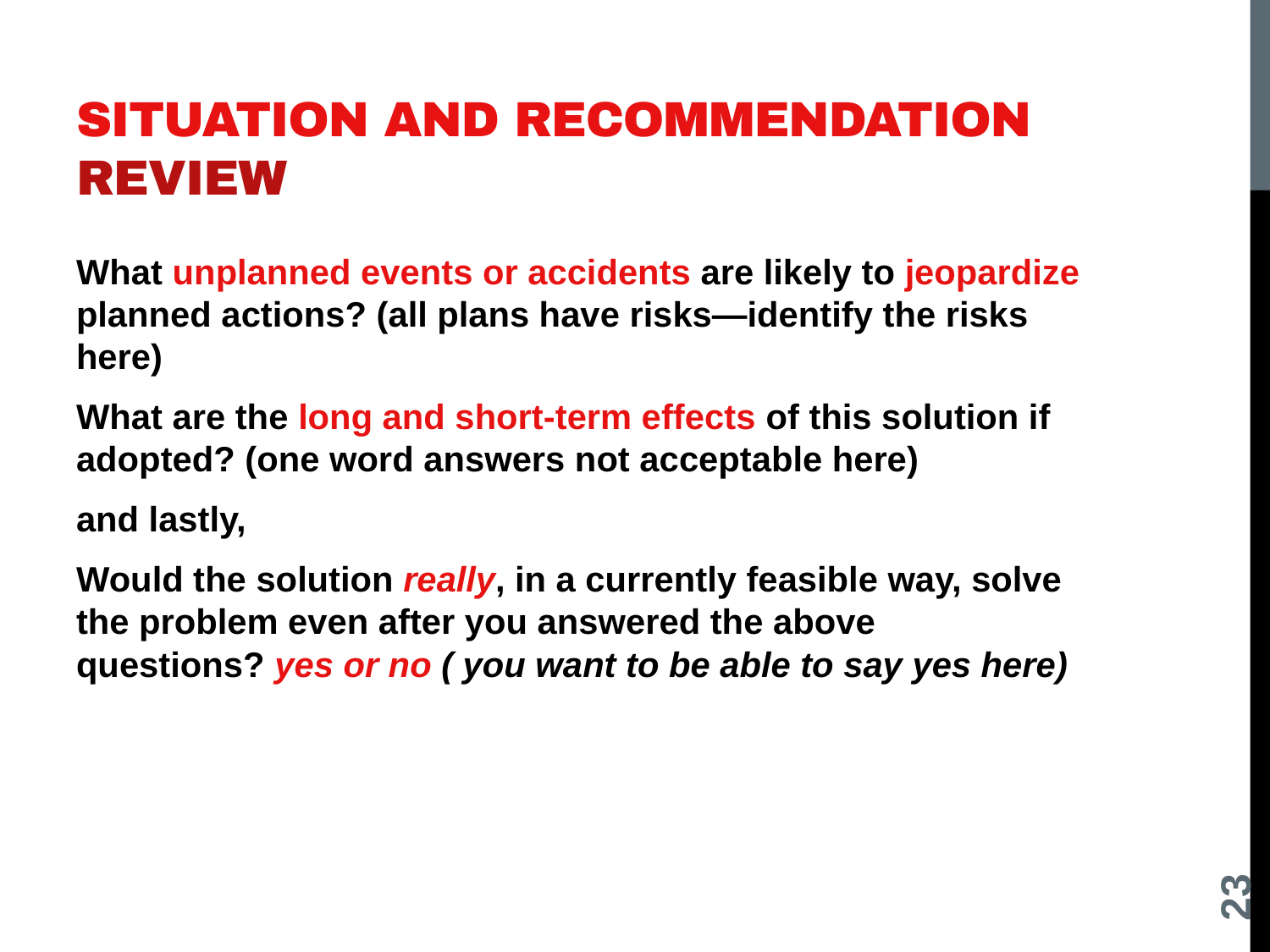

# Situation and recommendation review
What unplanned events or accidents are likely to jeopardize planned actions? (all plans have risks—identify the risks here)
What are the long and short-term effects of this solution if adopted? (one word answers not acceptable here)
and lastly,
Would the solution really, in a currently feasible way, solve the problem even after you answered the above questions? yes or no ( you want to be able to say yes here)
23